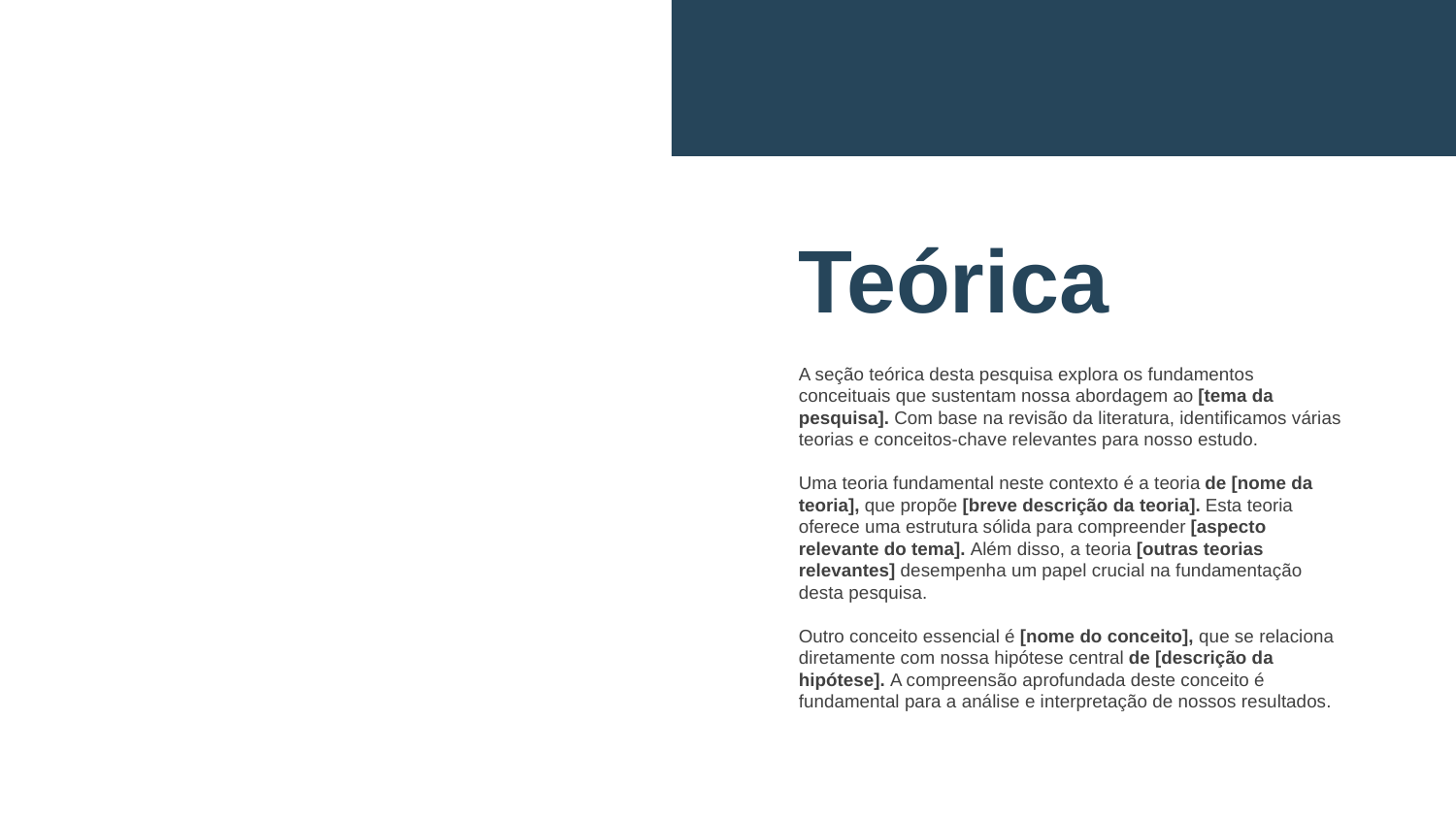

Teórica
A seção teórica desta pesquisa explora os fundamentos conceituais que sustentam nossa abordagem ao [tema da pesquisa]. Com base na revisão da literatura, identificamos várias teorias e conceitos-chave relevantes para nosso estudo.

Uma teoria fundamental neste contexto é a teoria de [nome da teoria], que propõe [breve descrição da teoria]. Esta teoria oferece uma estrutura sólida para compreender [aspecto relevante do tema]. Além disso, a teoria [outras teorias relevantes] desempenha um papel crucial na fundamentação desta pesquisa.

Outro conceito essencial é [nome do conceito], que se relaciona diretamente com nossa hipótese central de [descrição da hipótese]. A compreensão aprofundada deste conceito é fundamental para a análise e interpretação de nossos resultados.